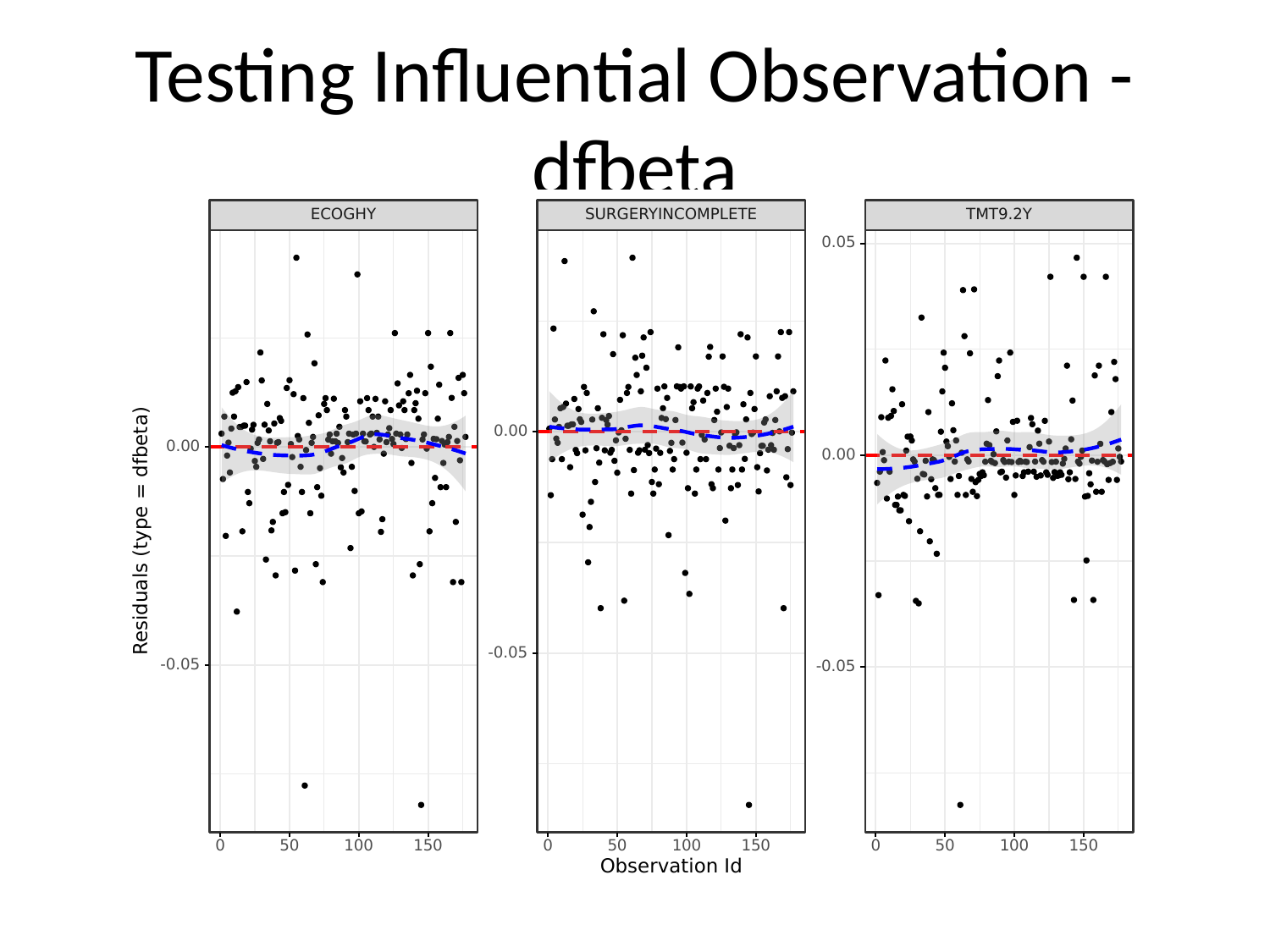

# Testing Influential Observation - dfbeta

ECOGHY
SURGERYINCOMPLETE
TMT9.2Y

0.05

0.00

0.00

0.00

Residuals (type = dfbeta)

-0.05

-0.05
-0.05

0
50
100
150
0
50
100
150
0
50
100
150
Observation Id